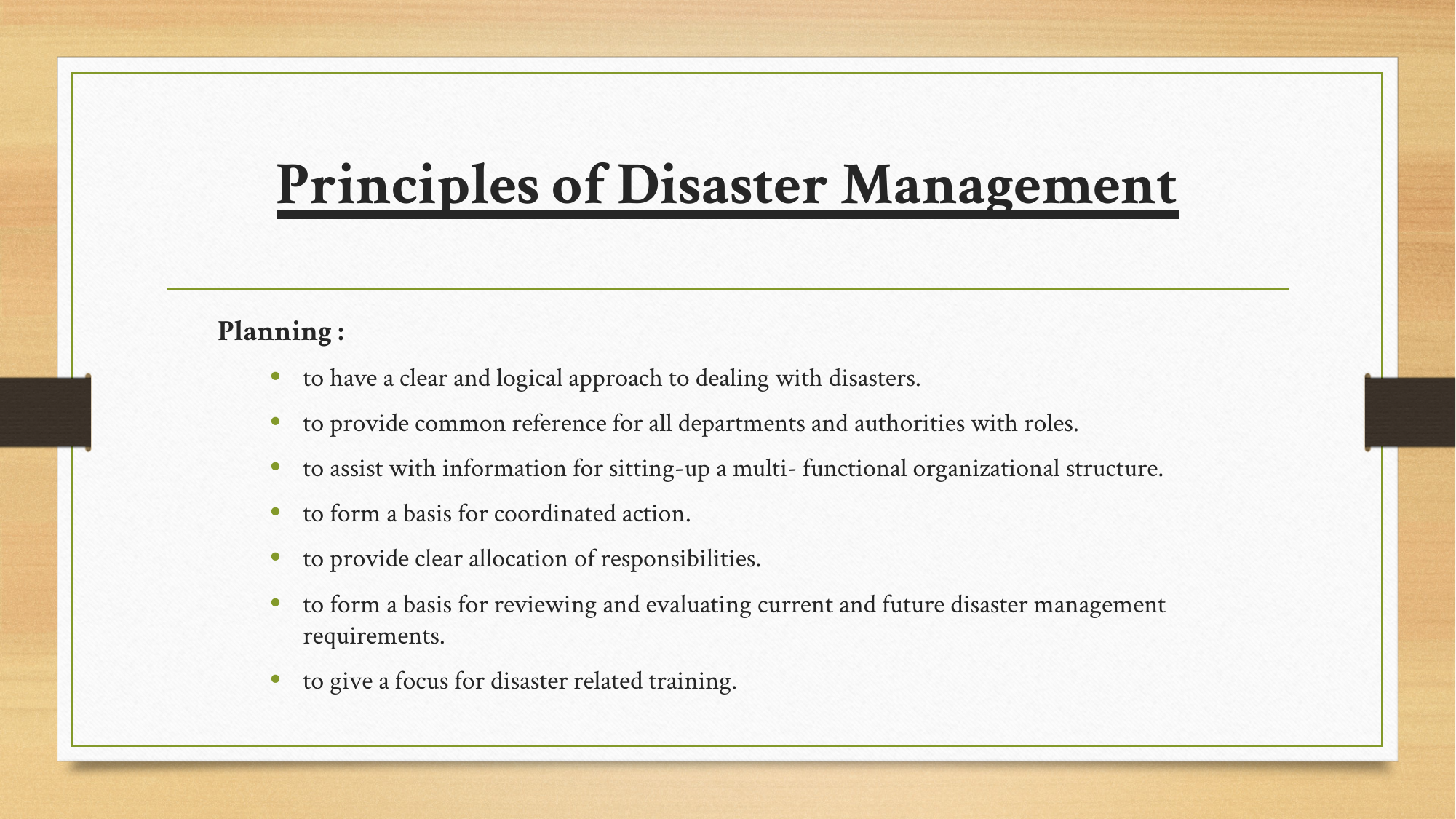

# Principles of Disaster Management
Planning :
to have a clear and logical approach to dealing with disasters.
to provide common reference for all departments and authorities with roles.
to assist with information for sitting-up a multi- functional organizational structure.
to form a basis for coordinated action.
to provide clear allocation of responsibilities.
to form a basis for reviewing and evaluating current and future disaster management requirements.
to give a focus for disaster related training.